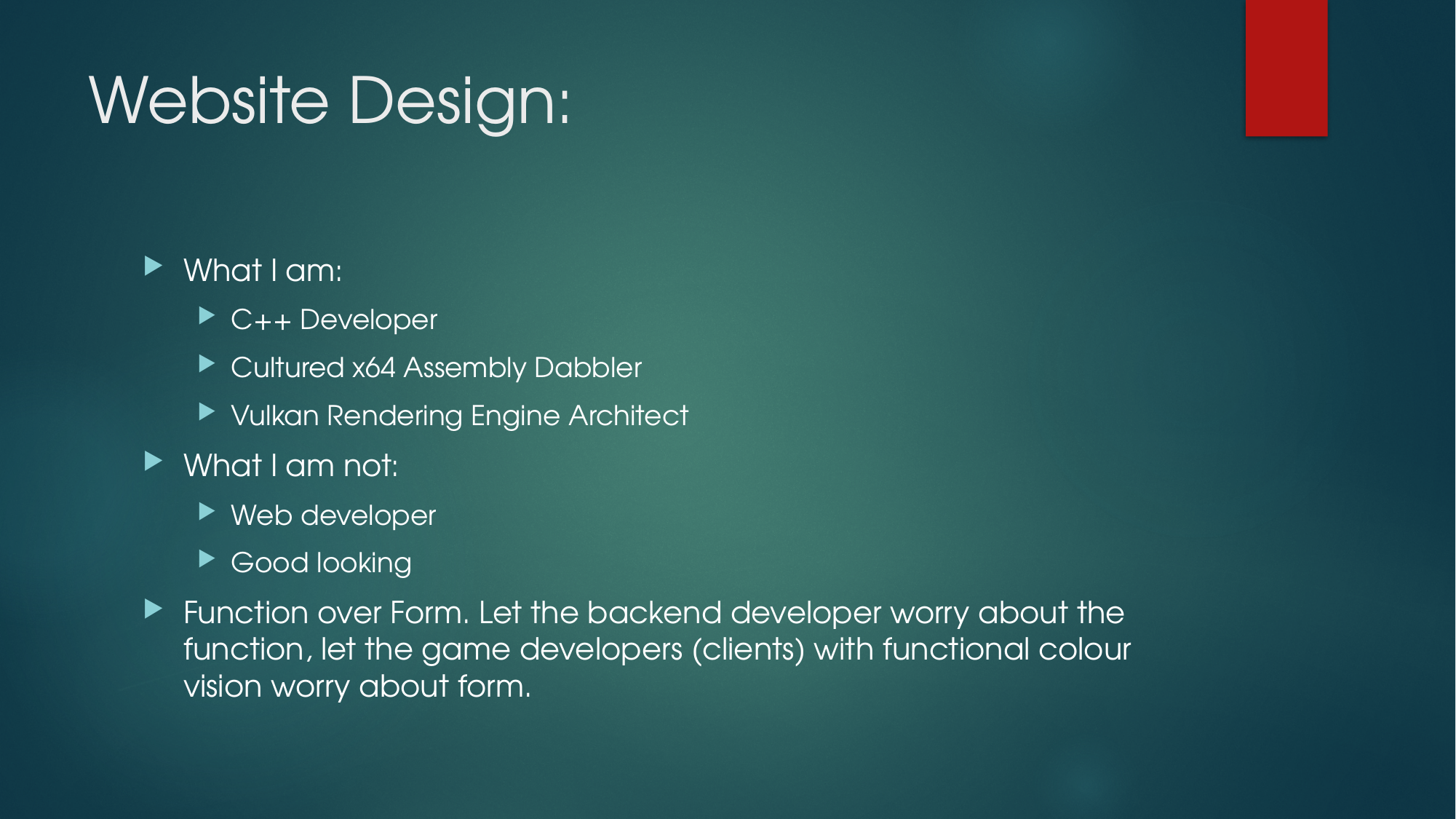

# Website Design:
What I am:
C++ Developer
Cultured x64 Assembly Dabbler
Vulkan Rendering Engine Architect
What I am not:
Web developer
Good looking
Function over Form. Let the backend developer worry about the function, let the game developers (clients) with functional colour vision worry about form.